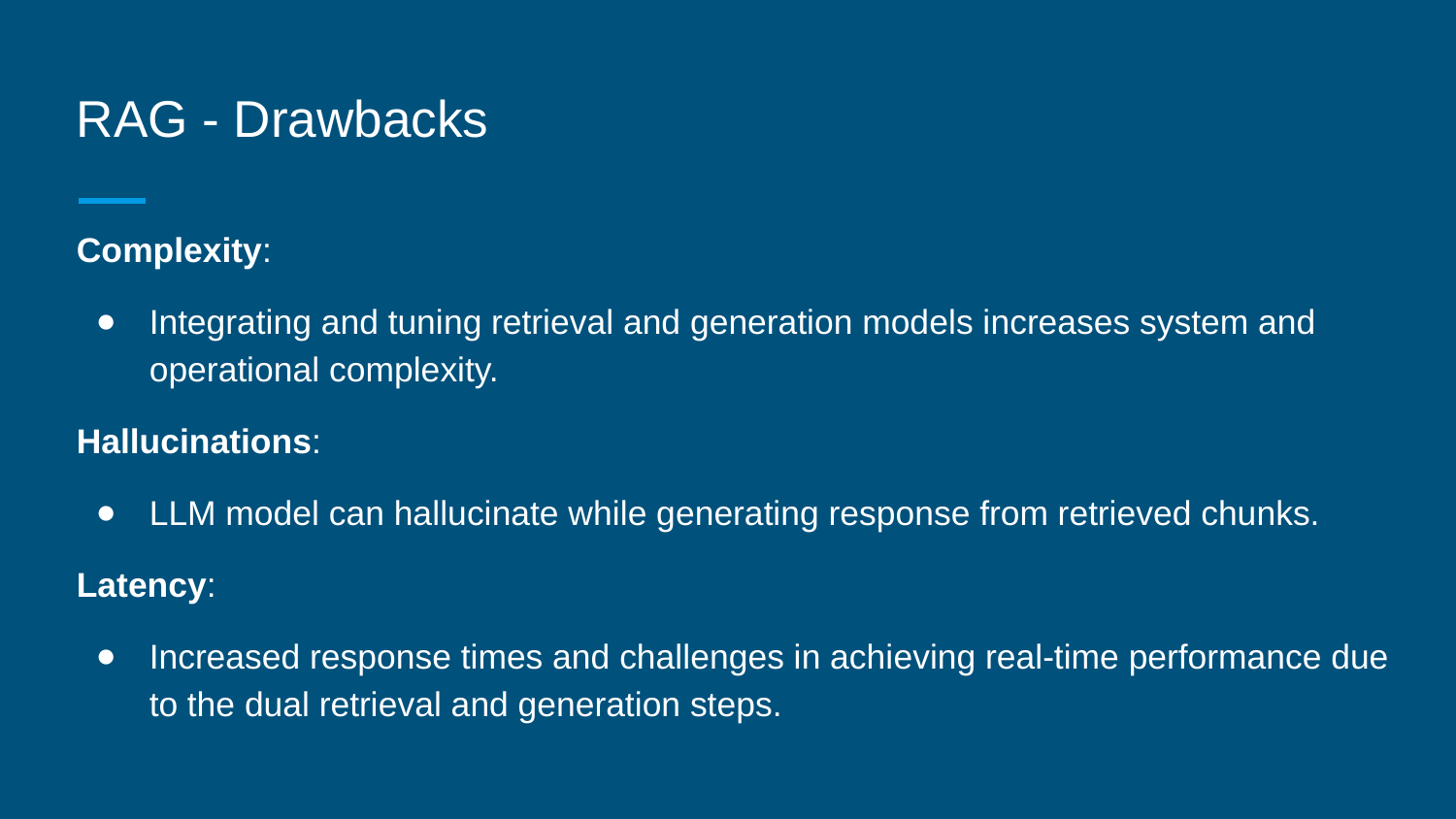

# RAG - Drawbacks
Complexity:
Integrating and tuning retrieval and generation models increases system and operational complexity.
Hallucinations:
LLM model can hallucinate while generating response from retrieved chunks.
Latency:
Increased response times and challenges in achieving real-time performance due to the dual retrieval and generation steps.